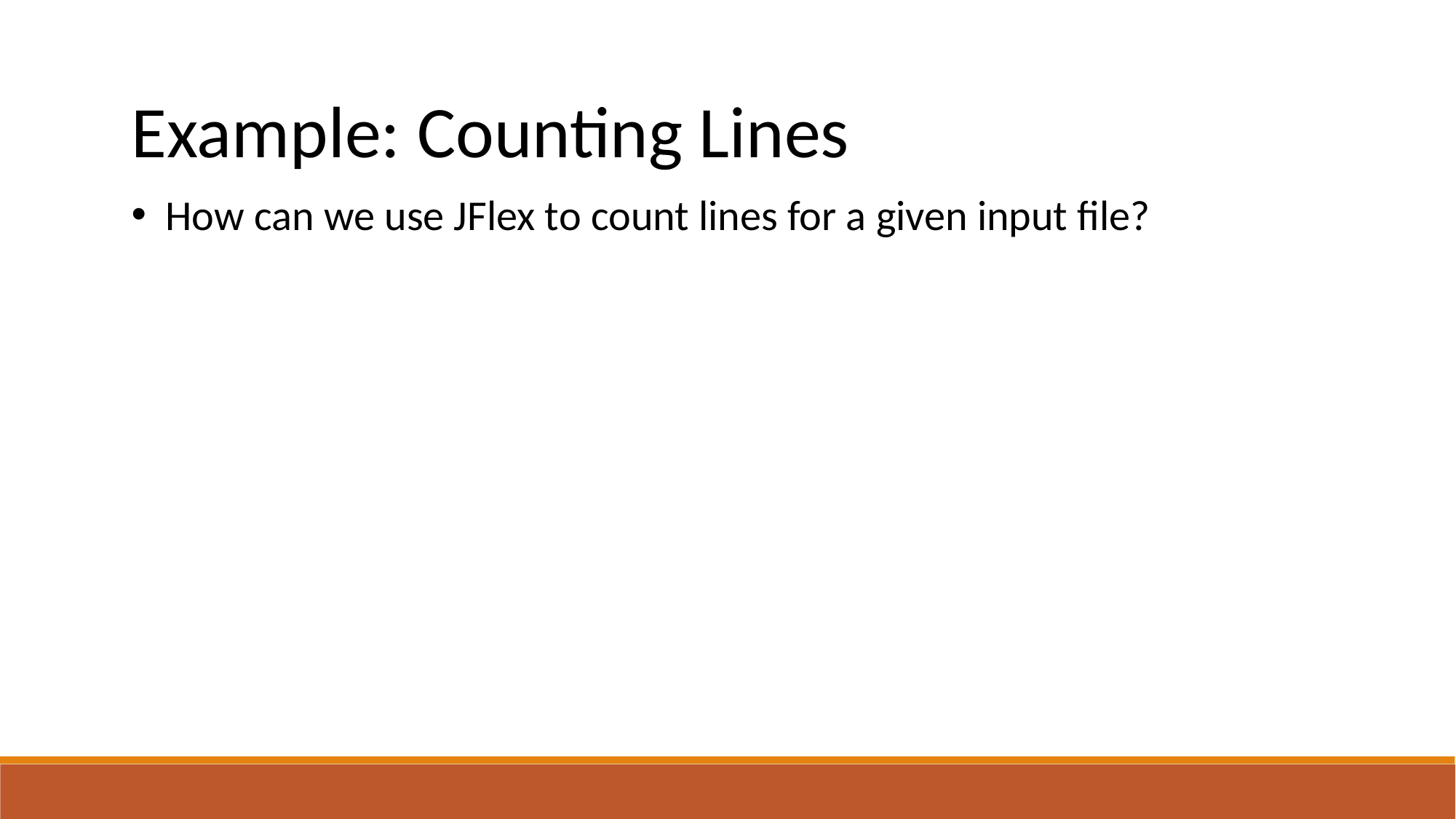

Example: Counting Lines
How can we use JFlex to count lines for a given input file?